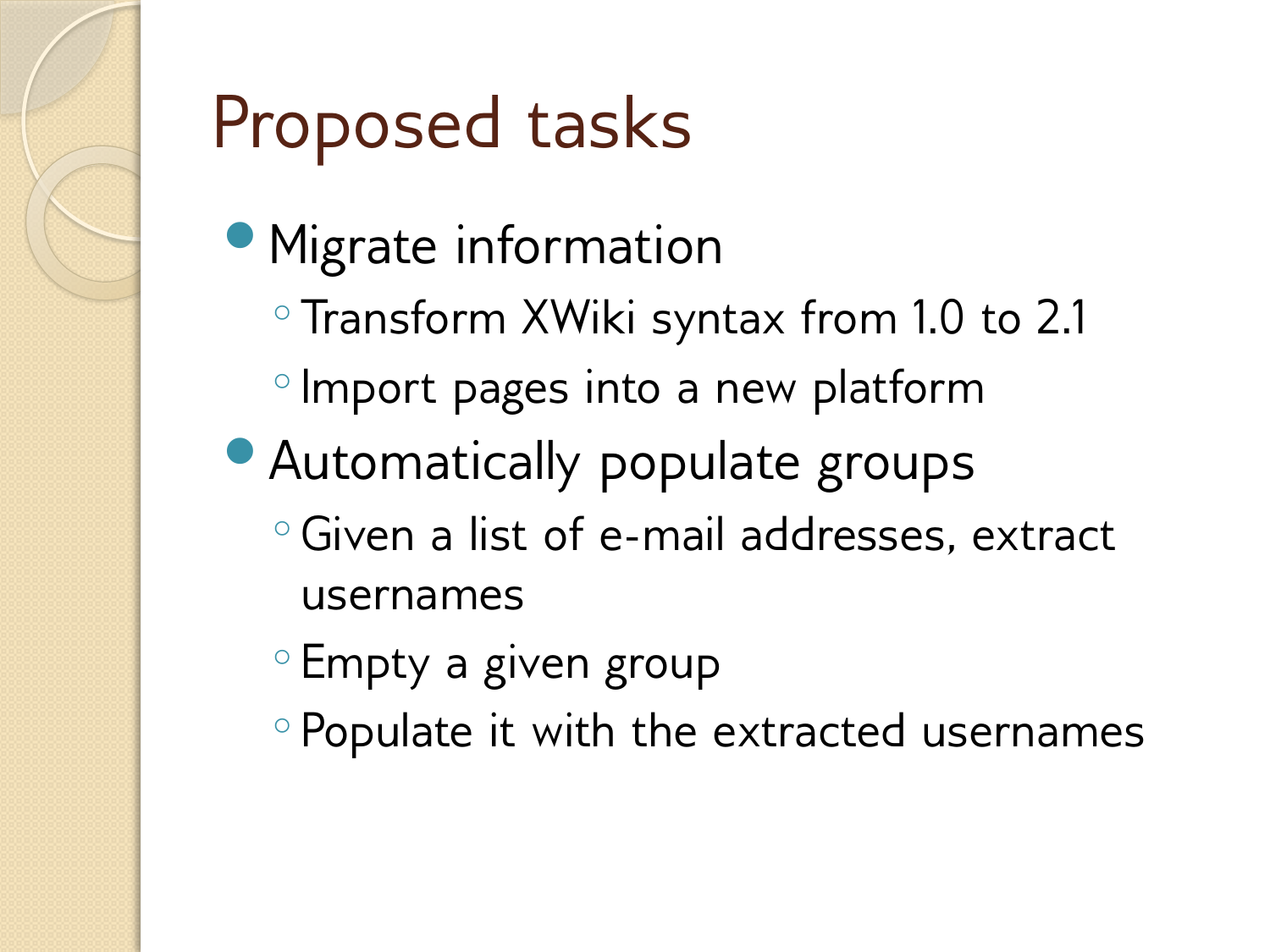

# Proposed tasks
Migrate information
Transform XWiki syntax from 1.0 to 2.1
Import pages into a new platform
Automatically populate groups
Given a list of e-mail addresses, extract usernames
Empty a given group
Populate it with the extracted usernames